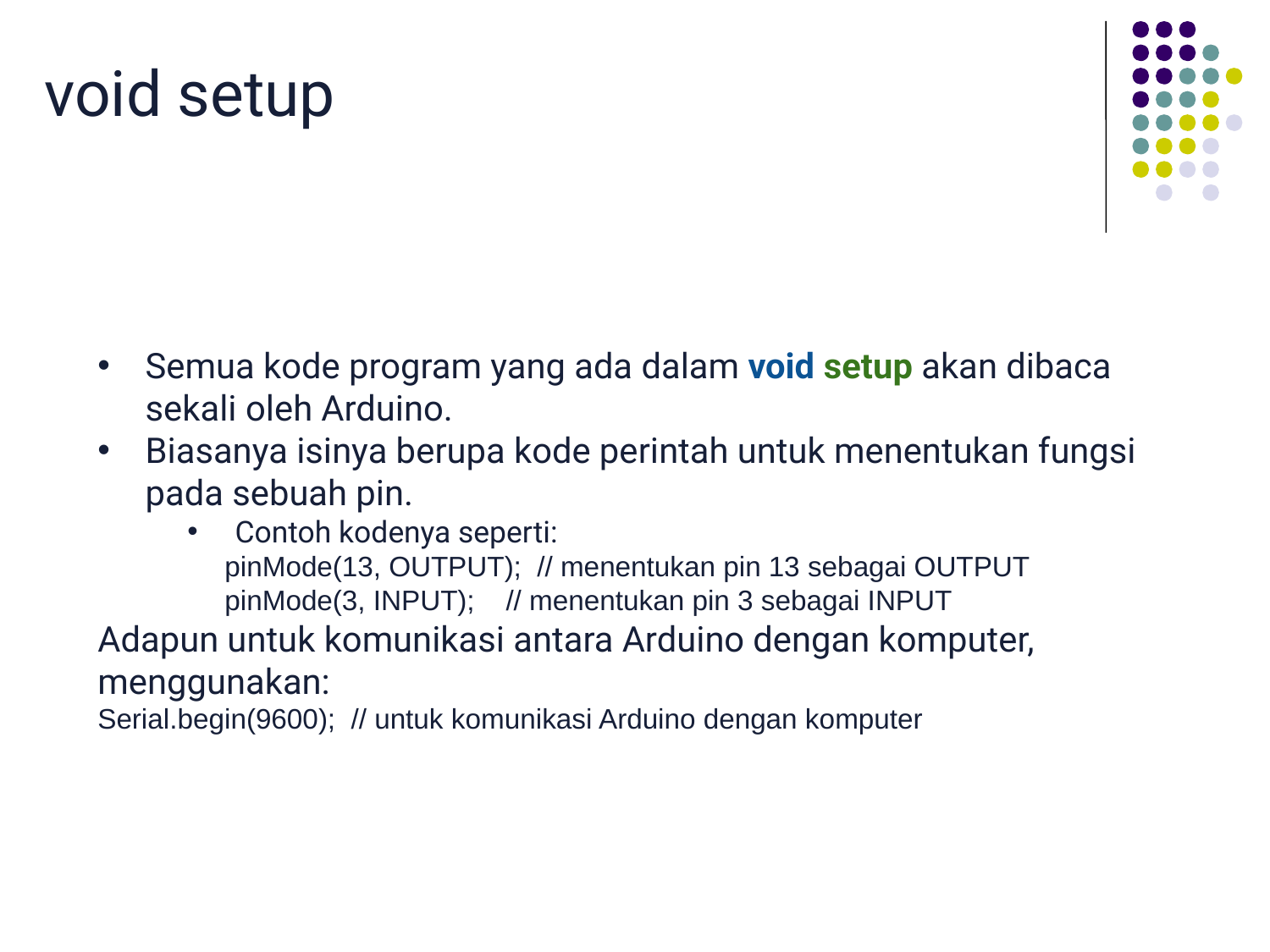

# void setup
Semua kode program yang ada dalam void setup akan dibaca sekali oleh Arduino.
Biasanya isinya berupa kode perintah untuk menentukan fungsi pada sebuah pin.
Contoh kodenya seperti:
	pinMode(13, OUTPUT);  // menentukan pin 13 sebagai OUTPUT
	pinMode(3, INPUT);    // menentukan pin 3 sebagai INPUT
Adapun untuk komunikasi antara Arduino dengan komputer, menggunakan:
Serial.begin(9600);  // untuk komunikasi Arduino dengan komputer